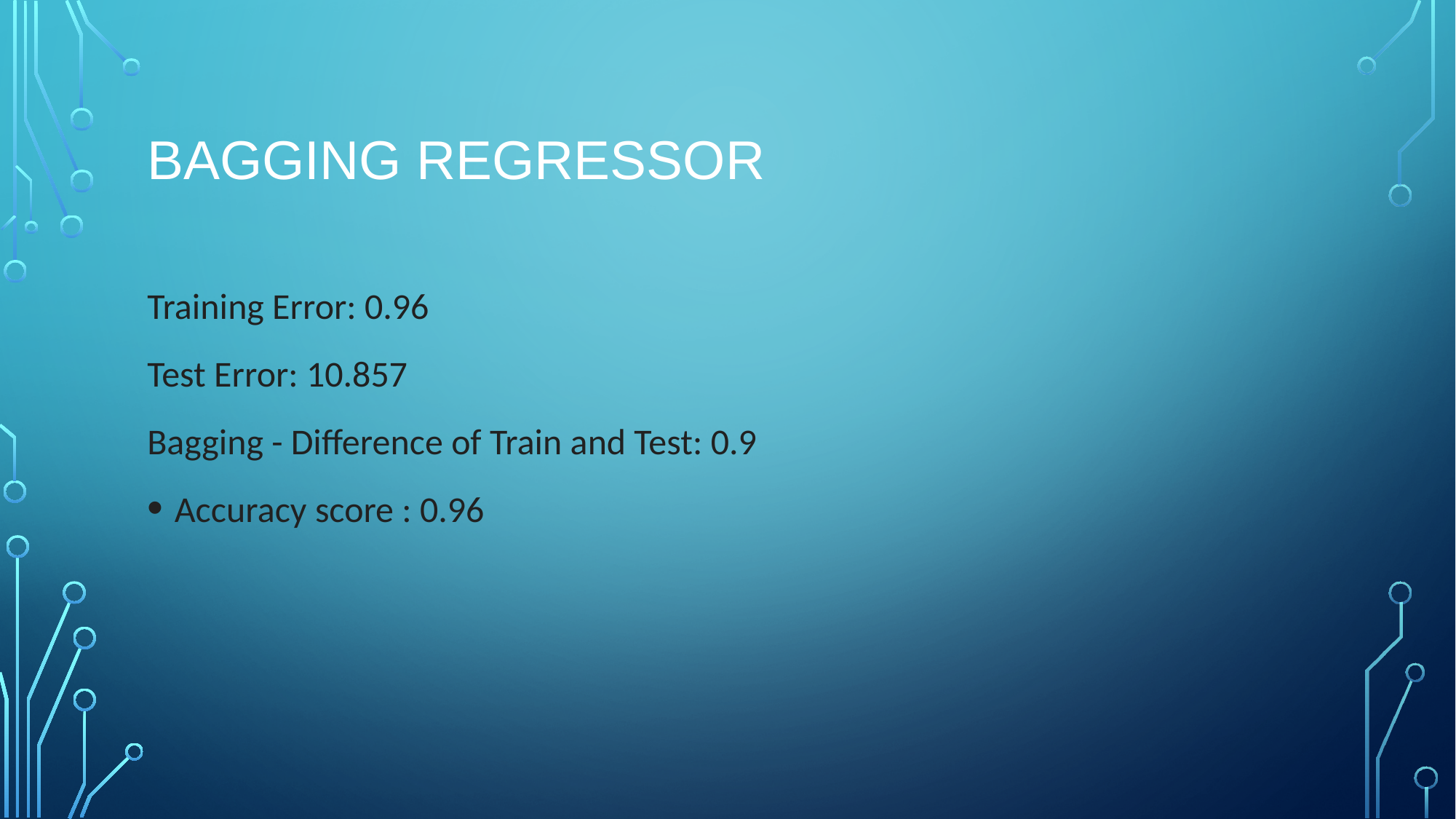

# Bagging regressor
Training Error: 0.96
Test Error: 10.857
Bagging - Difference of Train and Test: 0.9
Accuracy score : 0.96